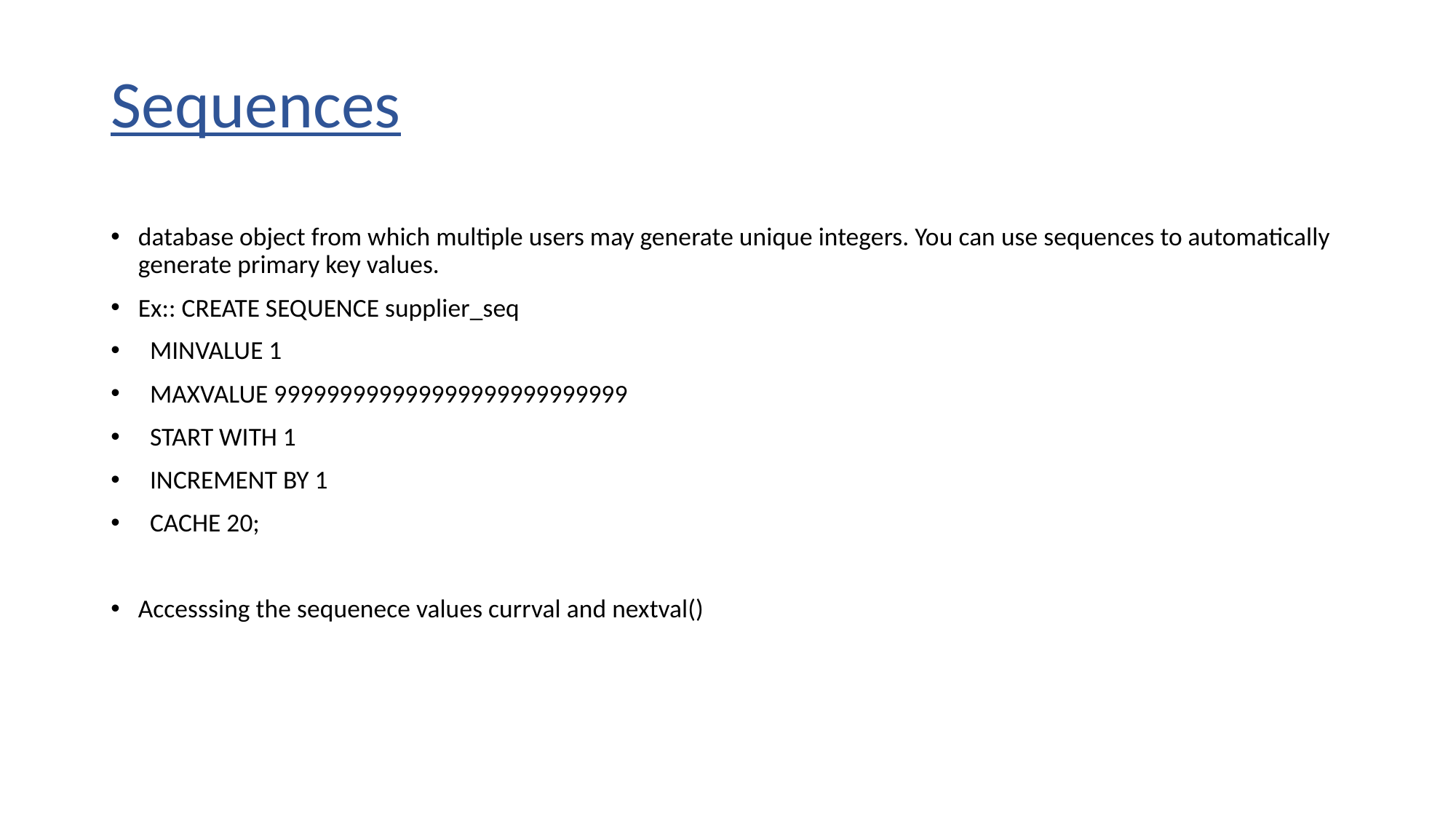

# Sequences
database object from which multiple users may generate unique integers. You can use sequences to automatically generate primary key values.
Ex:: CREATE SEQUENCE supplier_seq
  MINVALUE 1
  MAXVALUE 999999999999999999999999999
  START WITH 1
  INCREMENT BY 1
  CACHE 20;

Accesssing the sequenece values currval and nextval()